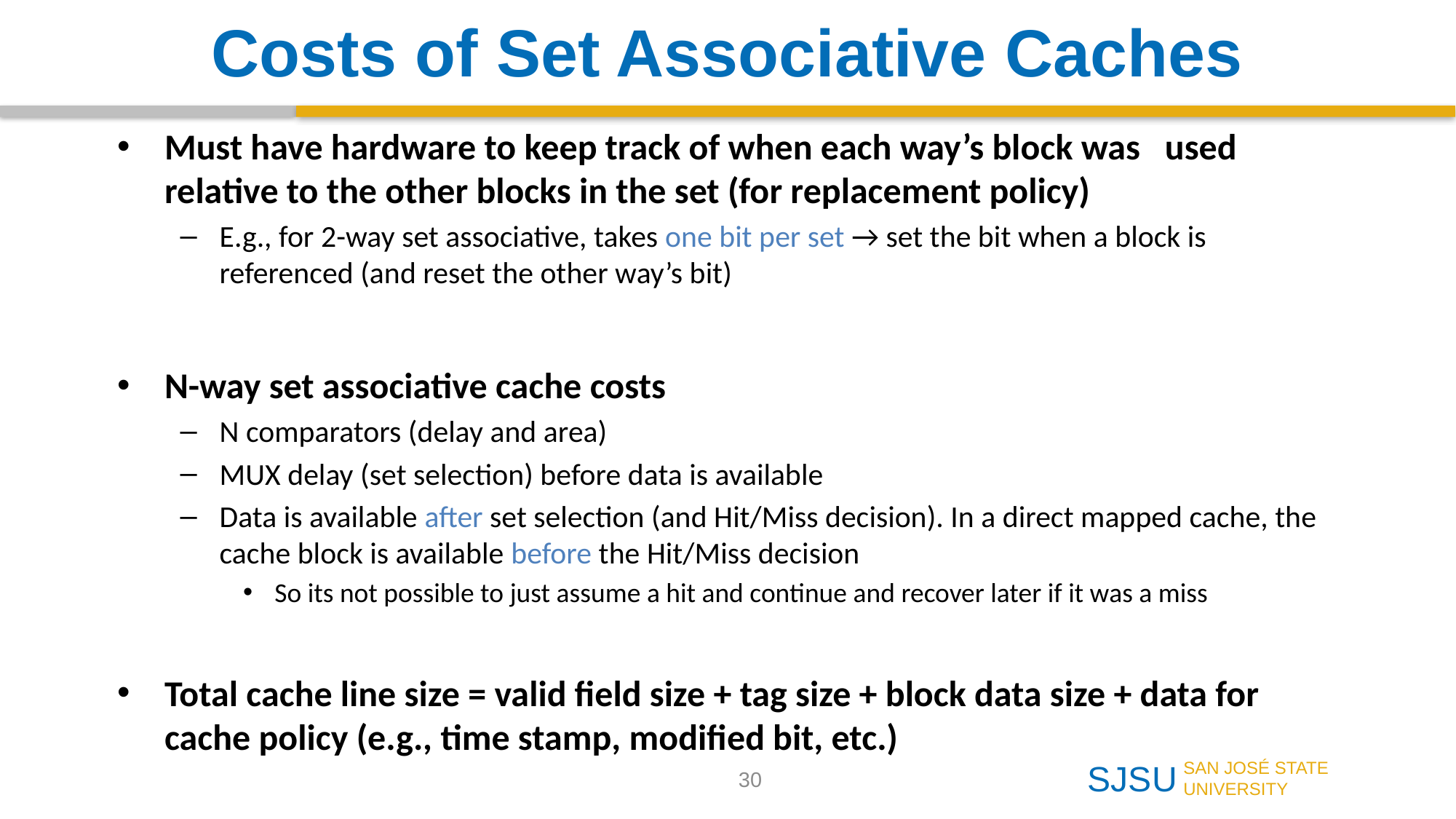

# Costs of Set Associative Caches
Must have hardware to keep track of when each way’s block was   used relative to the other blocks in the set (for replacement policy)
E.g., for 2-way set associative, takes one bit per set → set the bit when a block is referenced (and reset the other way’s bit)

N-way set associative cache costs
N comparators (delay and area)
MUX delay (set selection) before data is available
Data is available after set selection (and Hit/Miss decision). In a direct mapped cache, the cache block is available before the Hit/Miss decision
So its not possible to just assume a hit and continue and recover later if it was a miss

Total cache line size = valid field size + tag size + block data size + data for cache policy (e.g., time stamp, modified bit, etc.)

30